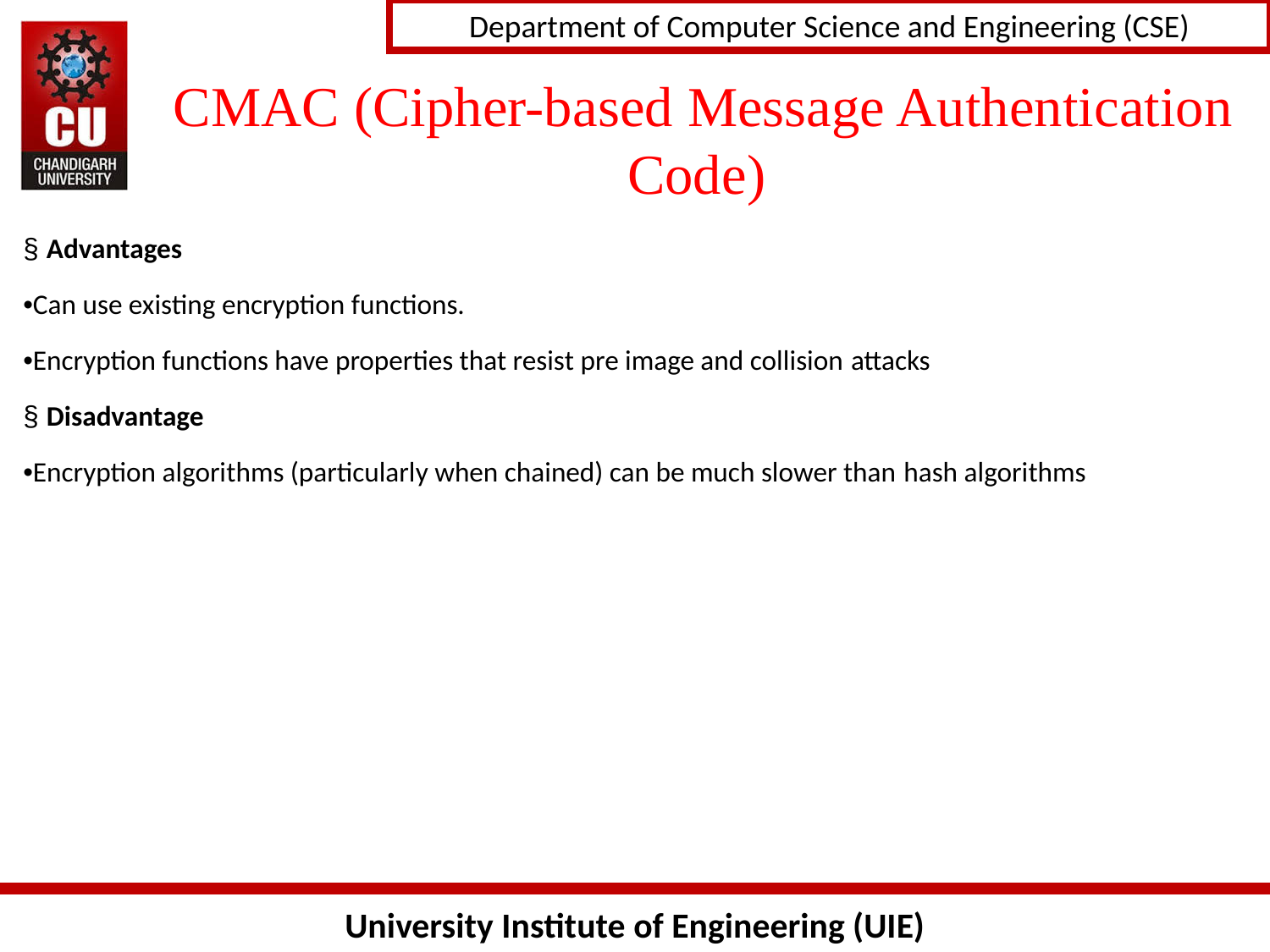

# CMAC (Cipher-based Message Authentication Code)
§ Advantages
•Can use existing encryption functions.
•Encryption functions have properties that resist pre image and collision attacks
§ Disadvantage
•Encryption algorithms (particularly when chained) can be much slower than hash algorithms